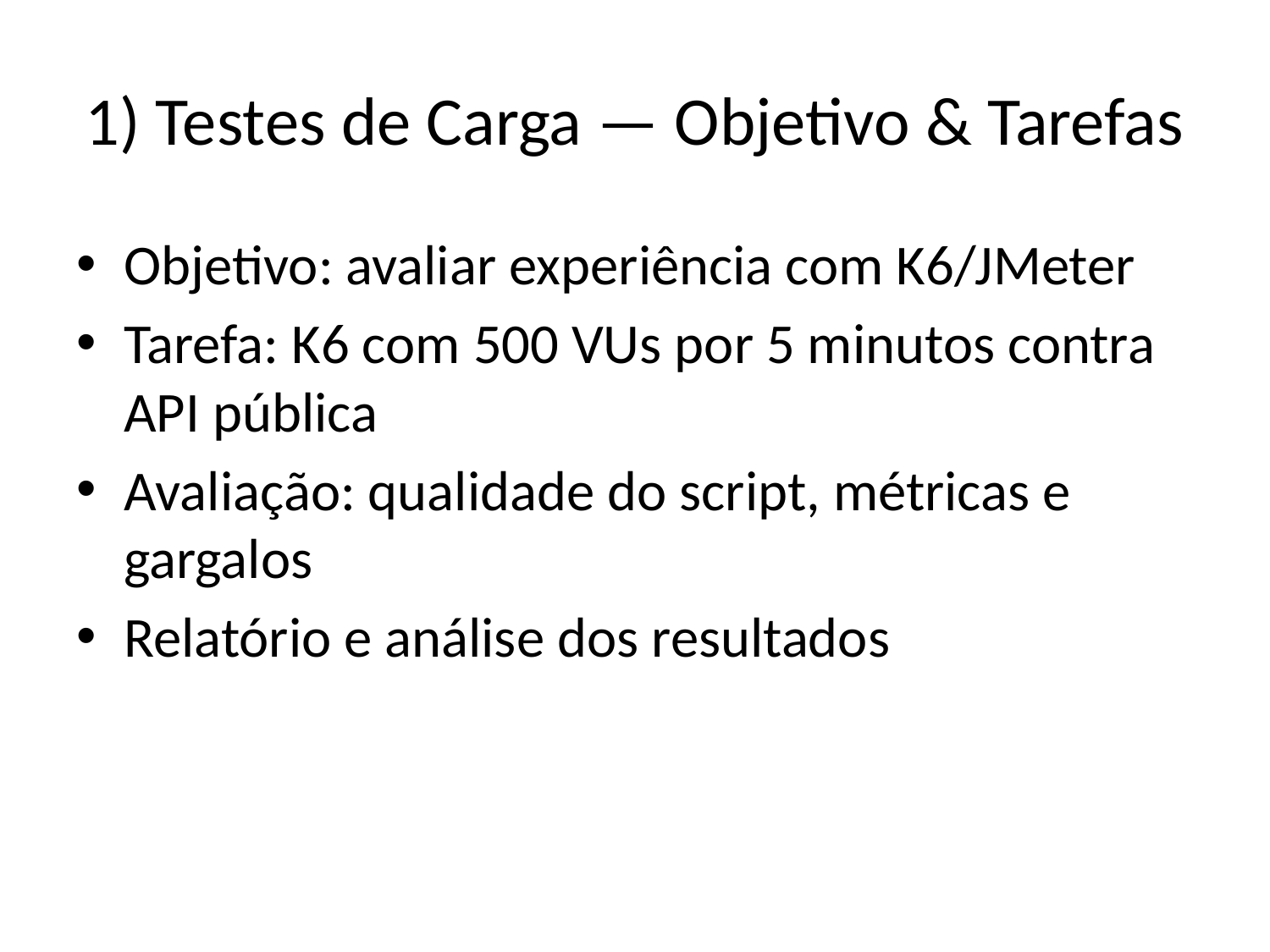

# 1) Testes de Carga — Objetivo & Tarefas
Objetivo: avaliar experiência com K6/JMeter
Tarefa: K6 com 500 VUs por 5 minutos contra API pública
Avaliação: qualidade do script, métricas e gargalos
Relatório e análise dos resultados